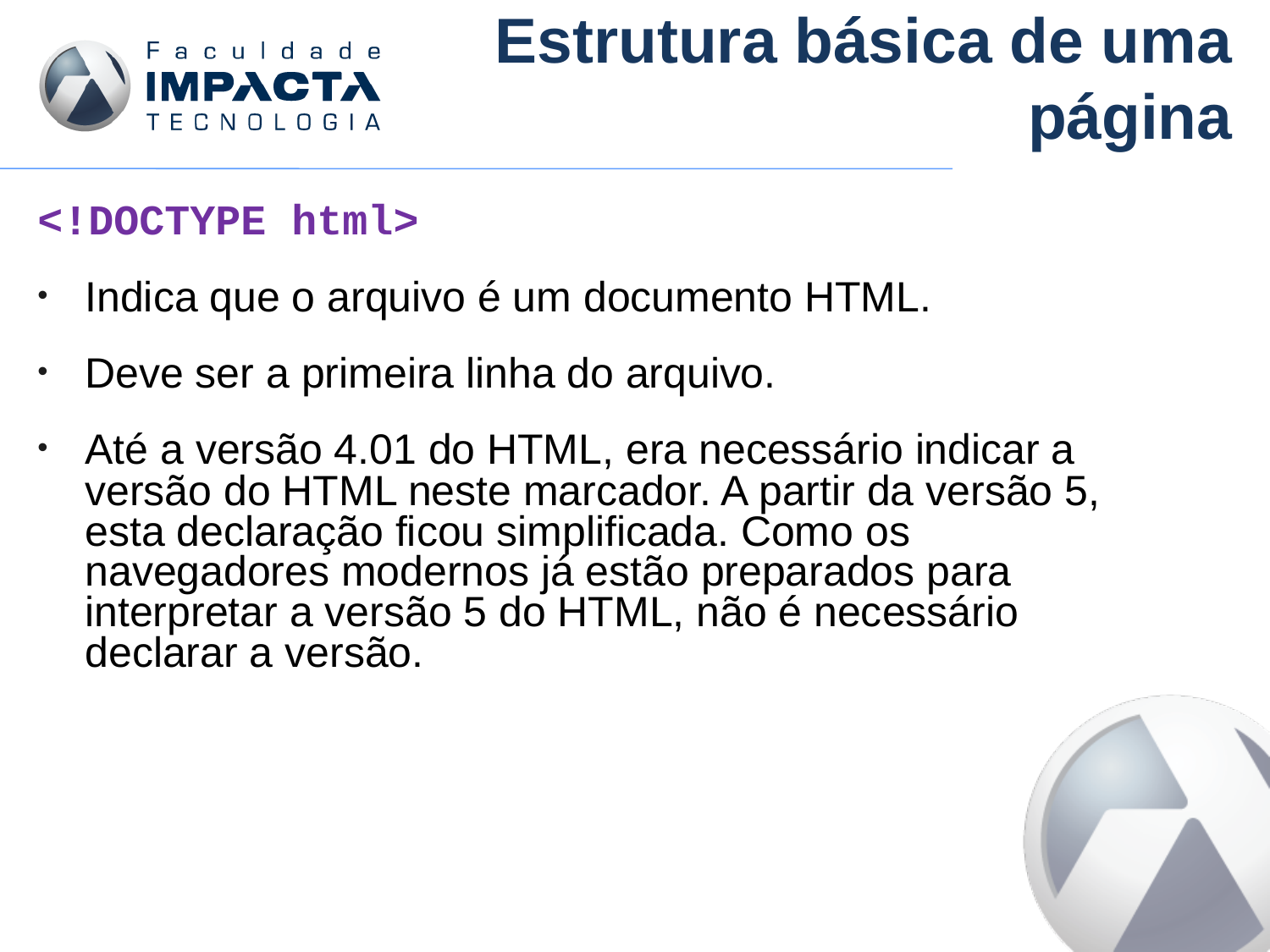

# Estrutura básica de uma página
<!DOCTYPE html>
Indica que o arquivo é um documento HTML.
Deve ser a primeira linha do arquivo.
Até a versão 4.01 do HTML, era necessário indicar a versão do HTML neste marcador. A partir da versão 5, esta declaração ficou simplificada. Como os navegadores modernos já estão preparados para interpretar a versão 5 do HTML, não é necessário declarar a versão.